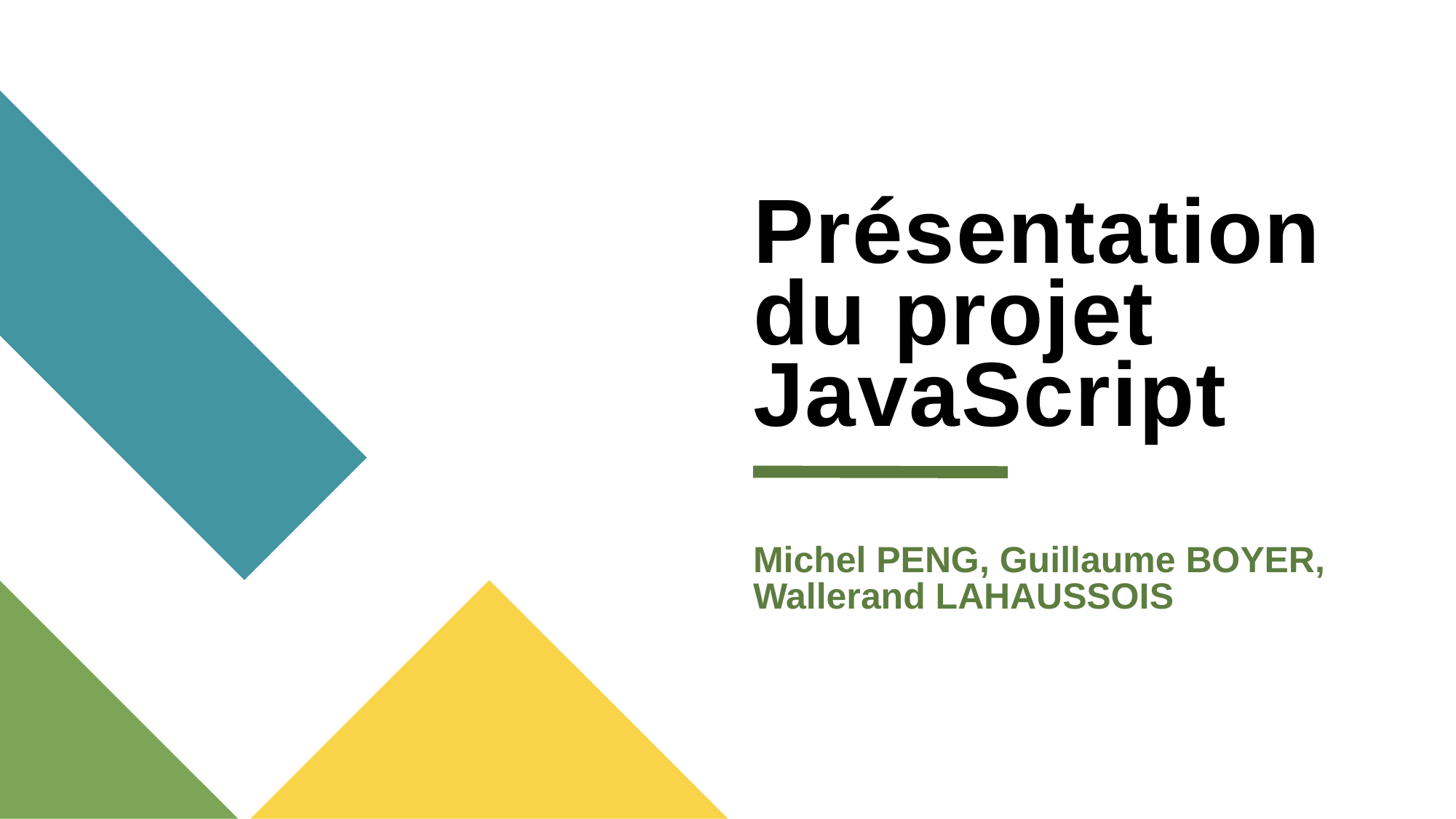

# Présentation du projet JavaScript
Michel PENG, Guillaume BOYER, Wallerand LAHAUSSOIS